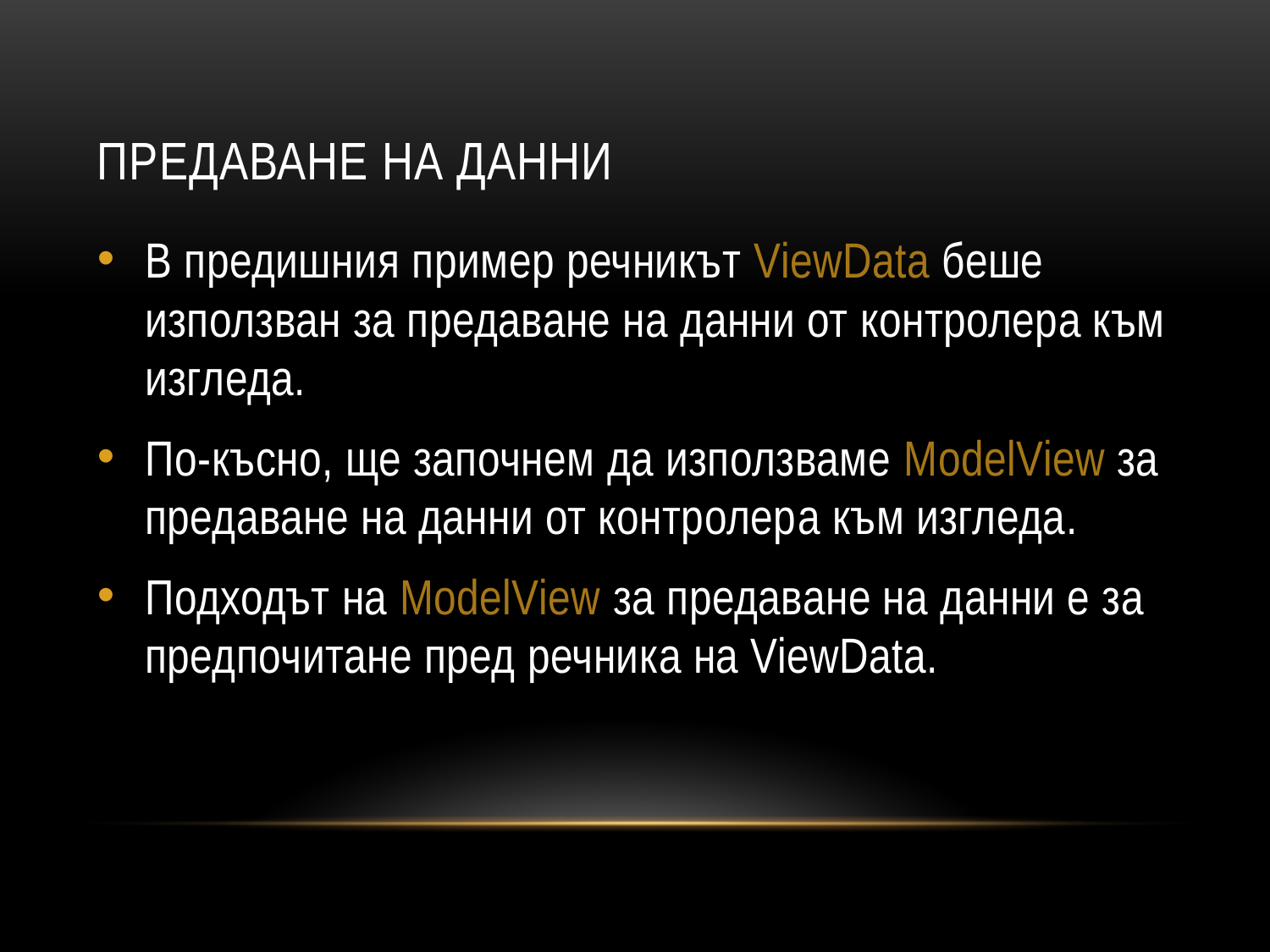

# Предаване на данни
В предишния пример речникът ViewData беше използван за предаване на данни от контролера към изгледа.
По-късно, ще започнем да използваме ModelView за предаване на данни от контролерa към изгледa.
Подходът на ModelView за предаване на данни е за предпочитане пред речника на ViewData.